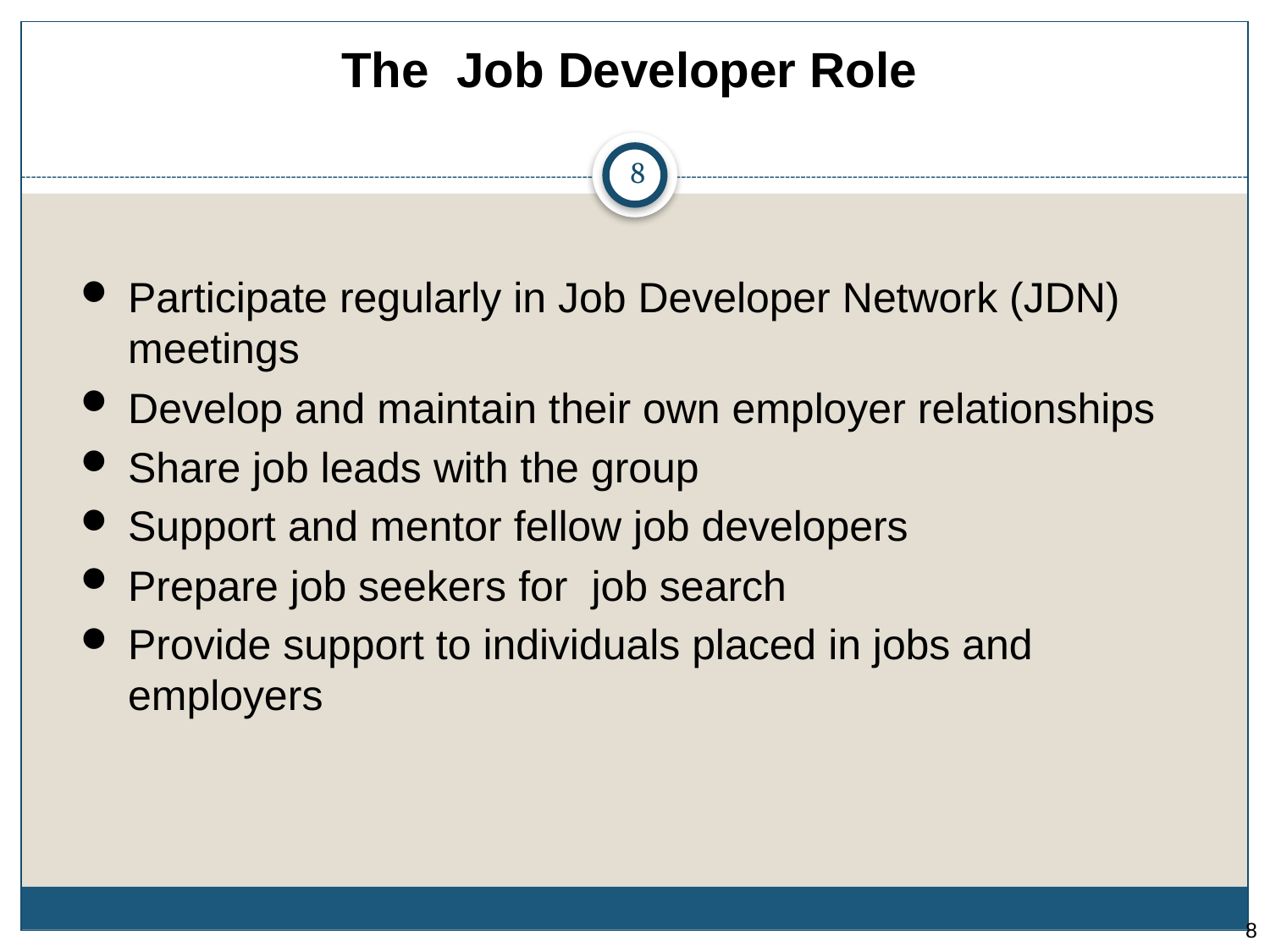

The  Job Developer Role
8

Participate regularly in Job Developer Network (JDN) meetings
Develop and maintain their own employer relationships
Share job leads with the group
Support and mentor fellow job developers
Prepare job seekers for  job search
Provide support to individuals placed in jobs and employers
8